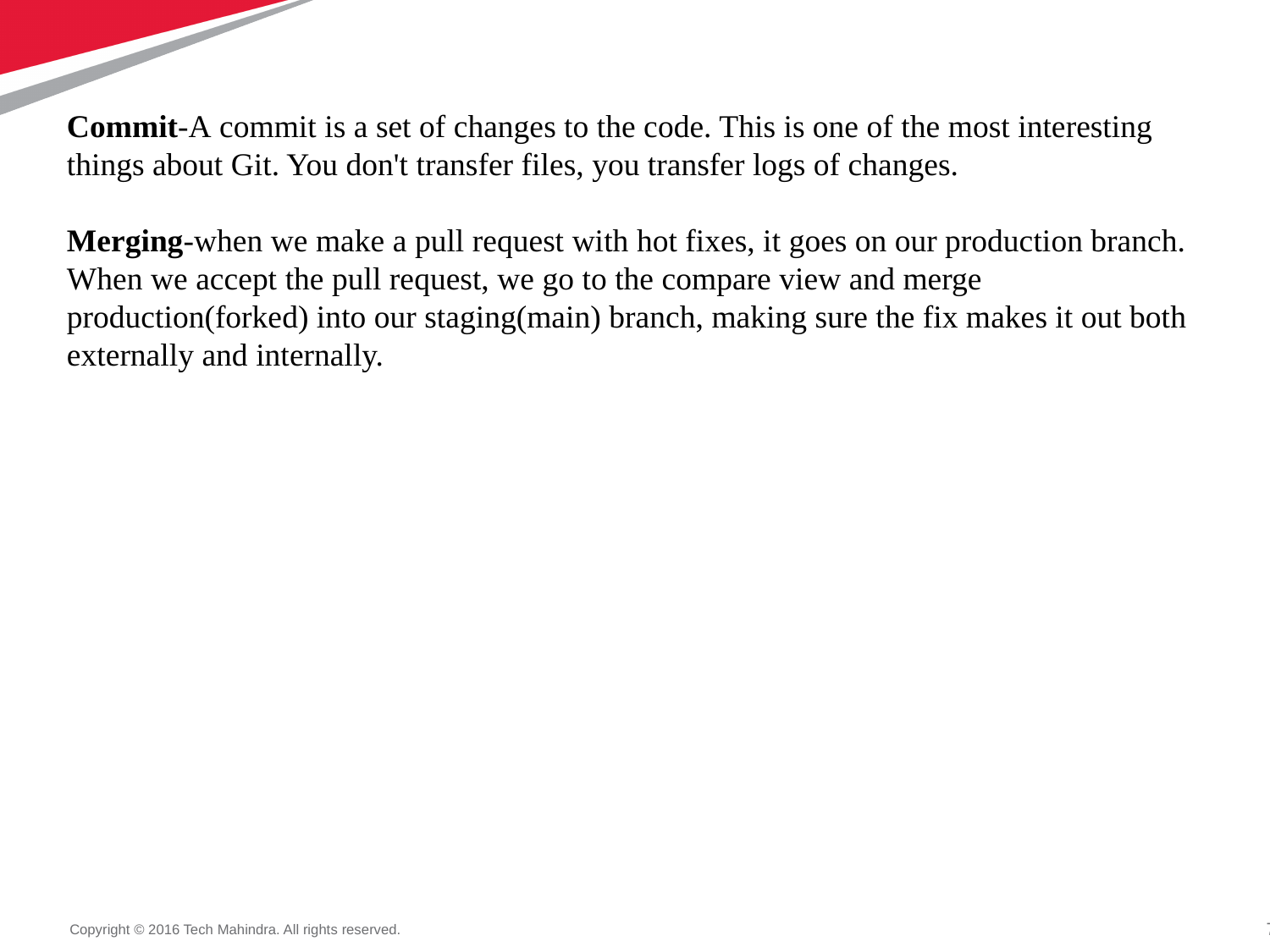

Commit-A commit is a set of changes to the code. This is one of the most interesting things about Git. You don't transfer files, you transfer logs of changes.

Merging-when we make a pull request with hot fixes, it goes on our production branch. When we accept the pull request, we go to the compare view and merge production(forked) into our staging(main) branch, making sure the fix makes it out both externally and internally.

#